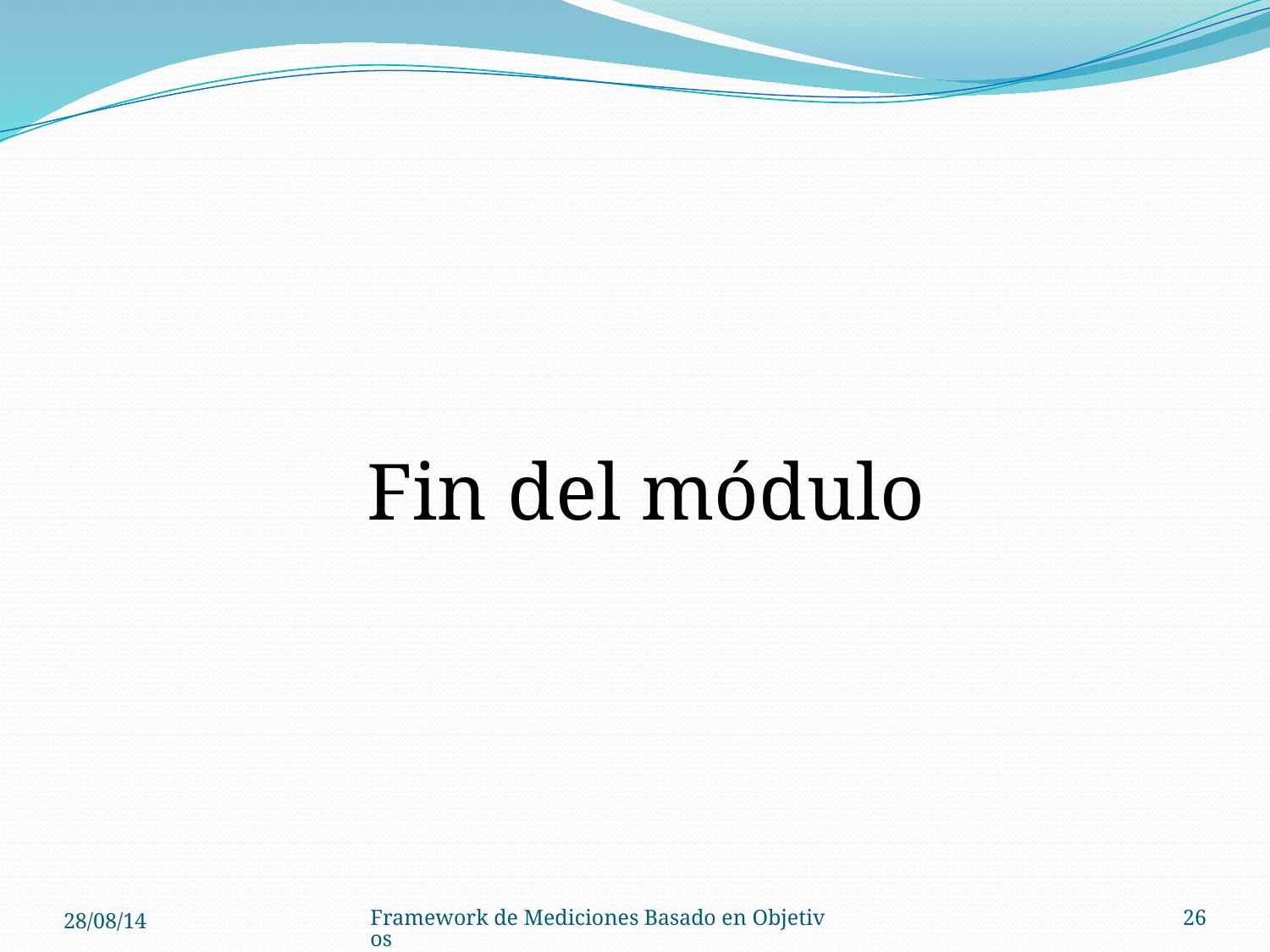

Fin del módulo
28/08/14
Framework de Mediciones Basado en Objetivos
26